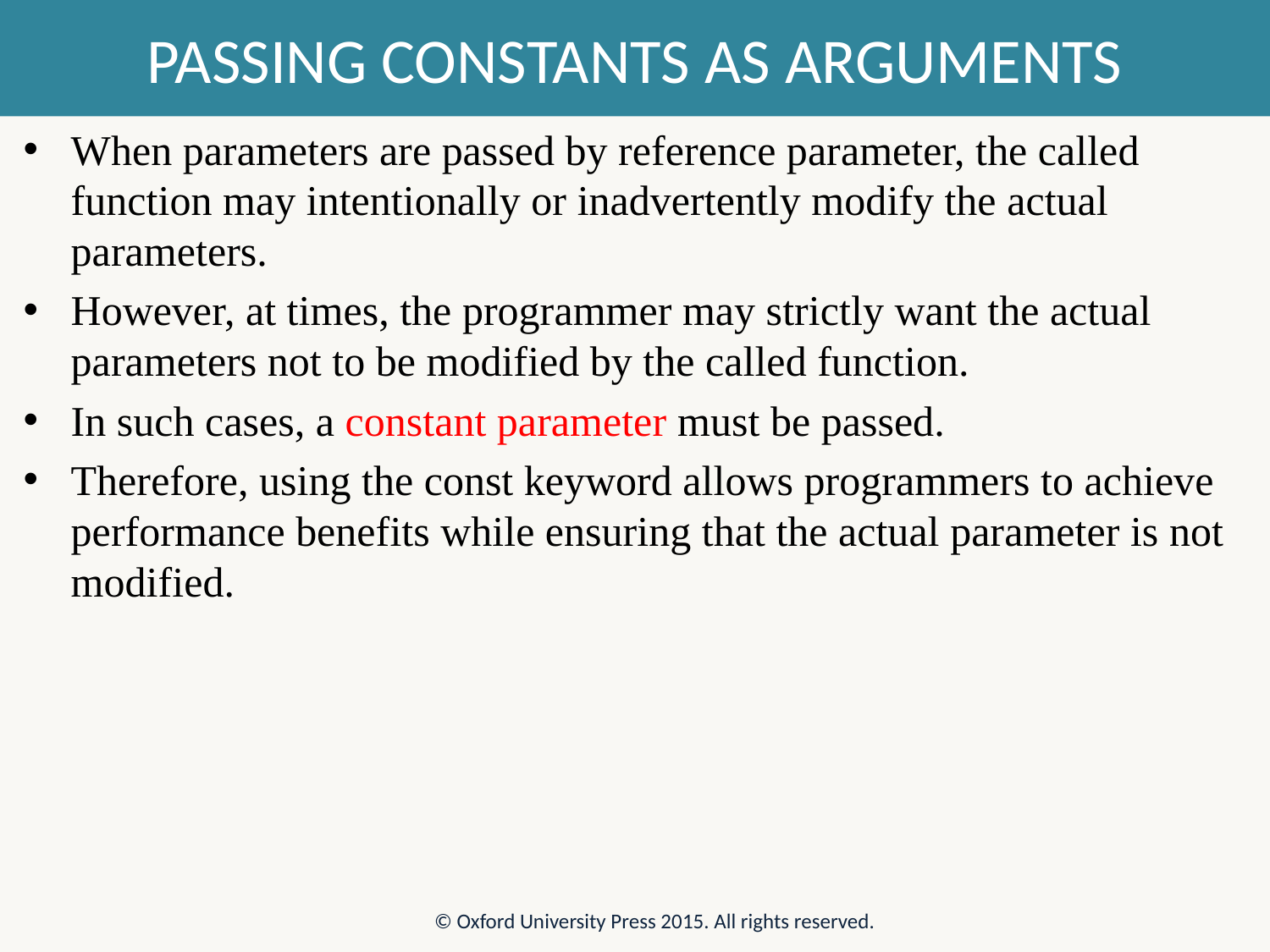

# PASSING CONSTANTS AS ARGUMENTS
When parameters are passed by reference parameter, the called function may intentionally or inadvertently modify the actual parameters.
However, at times, the programmer may strictly want the actual parameters not to be modified by the called function.
In such cases, a constant parameter must be passed.
Therefore, using the const keyword allows programmers to achieve performance benefits while ensuring that the actual parameter is not modified.
© Oxford University Press 2015. All rights reserved.